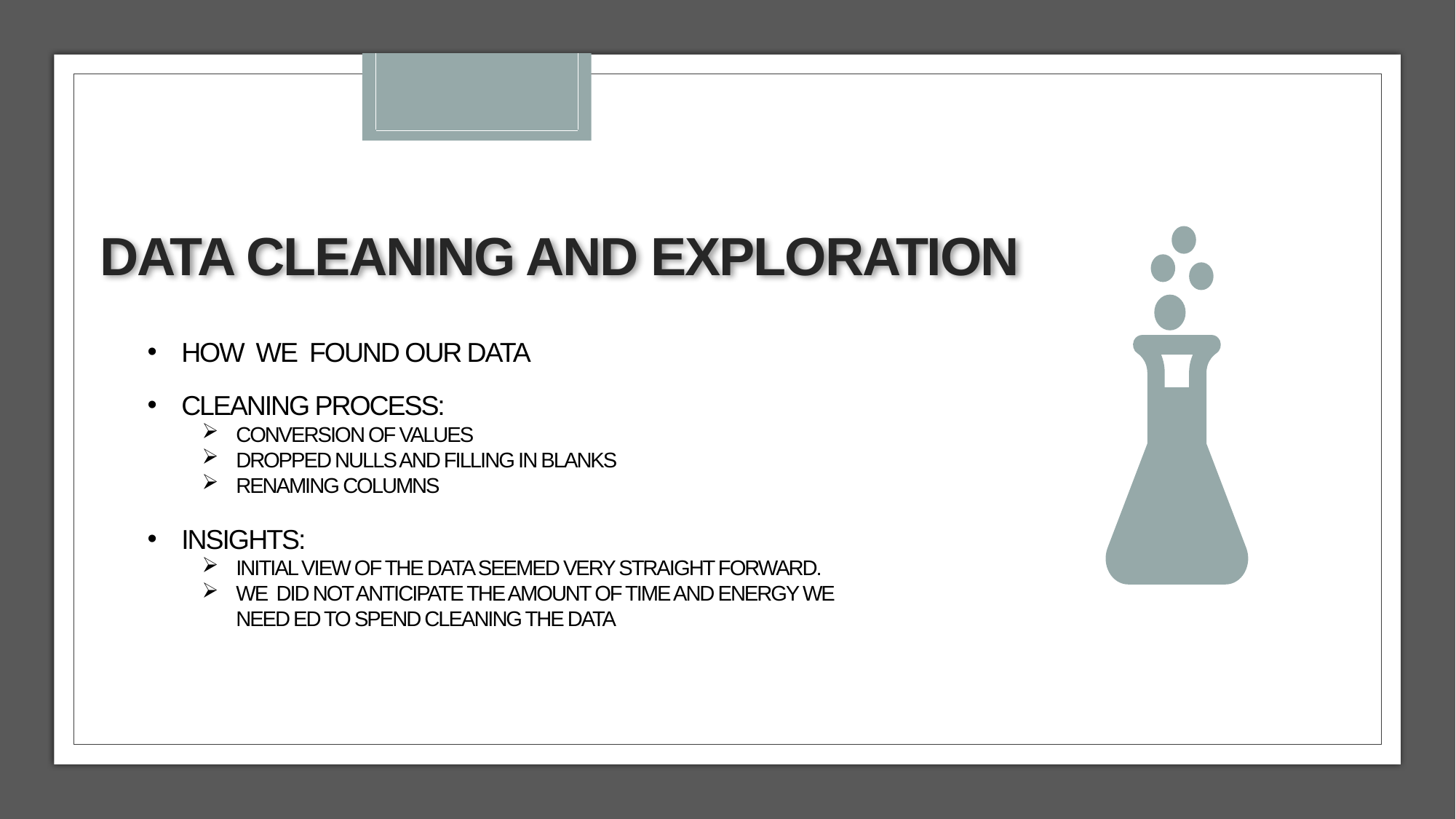

# DATA CLEANING and EXPLORATION
how  we  found our data
CLEANING PROCESS:
Conversion of values
dropped nulls and FILLING IN blanks
RENAMING COLUMNS
INSIGHTS:
Initial view of the data seemed very straight forward.
WE  did not anticipate the amount of time and energy we need ed to spend cleaning the data